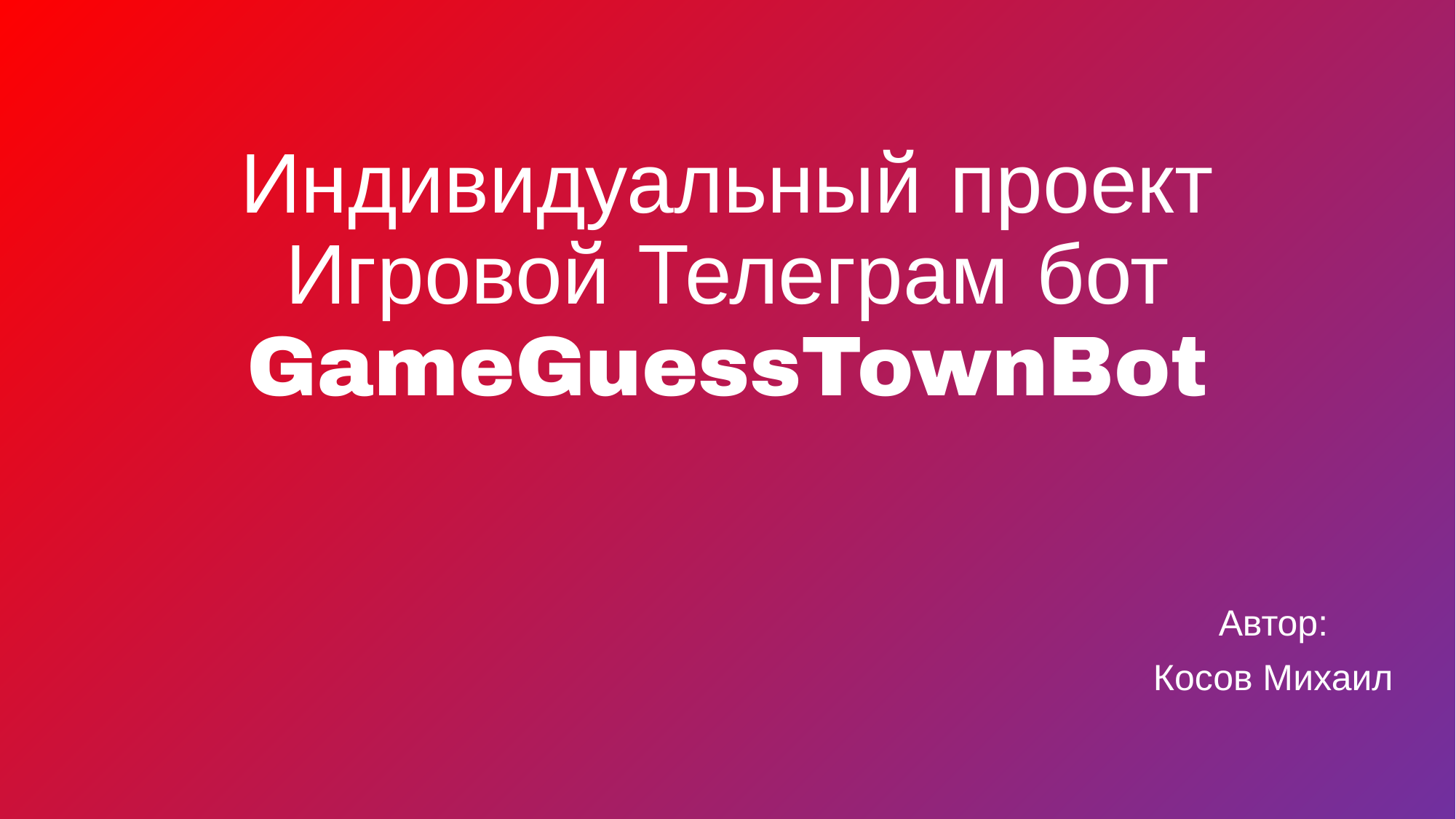

# Индивидуальный проект Игровой Телеграм бот GameGuessTownBot
Автор:
Косов Михаил